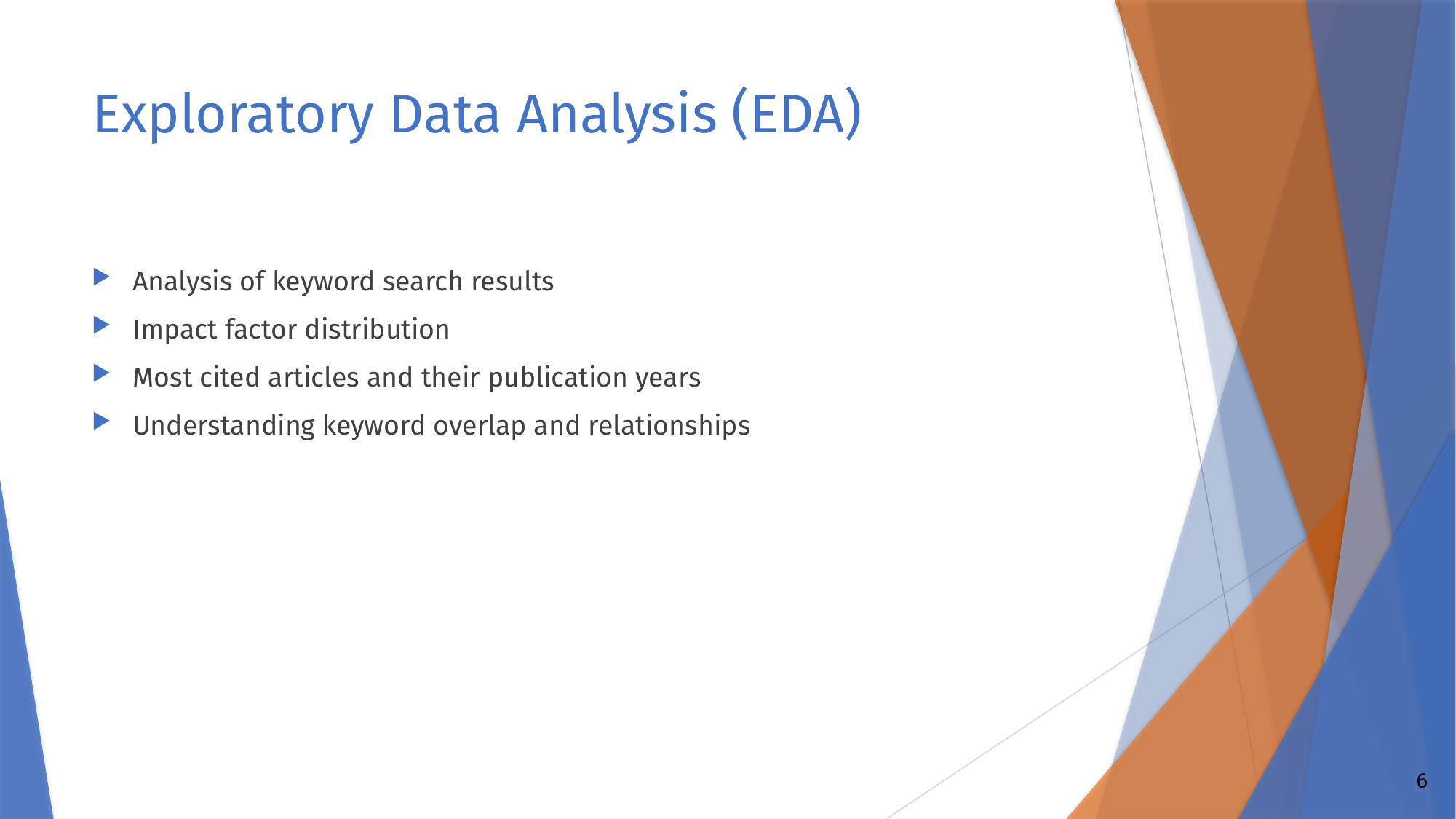

# Exploratory Data Analysis (EDA)
Analysis of keyword search results
Impact factor distribution
Most cited articles and their publication years
Understanding keyword overlap and relationships
6